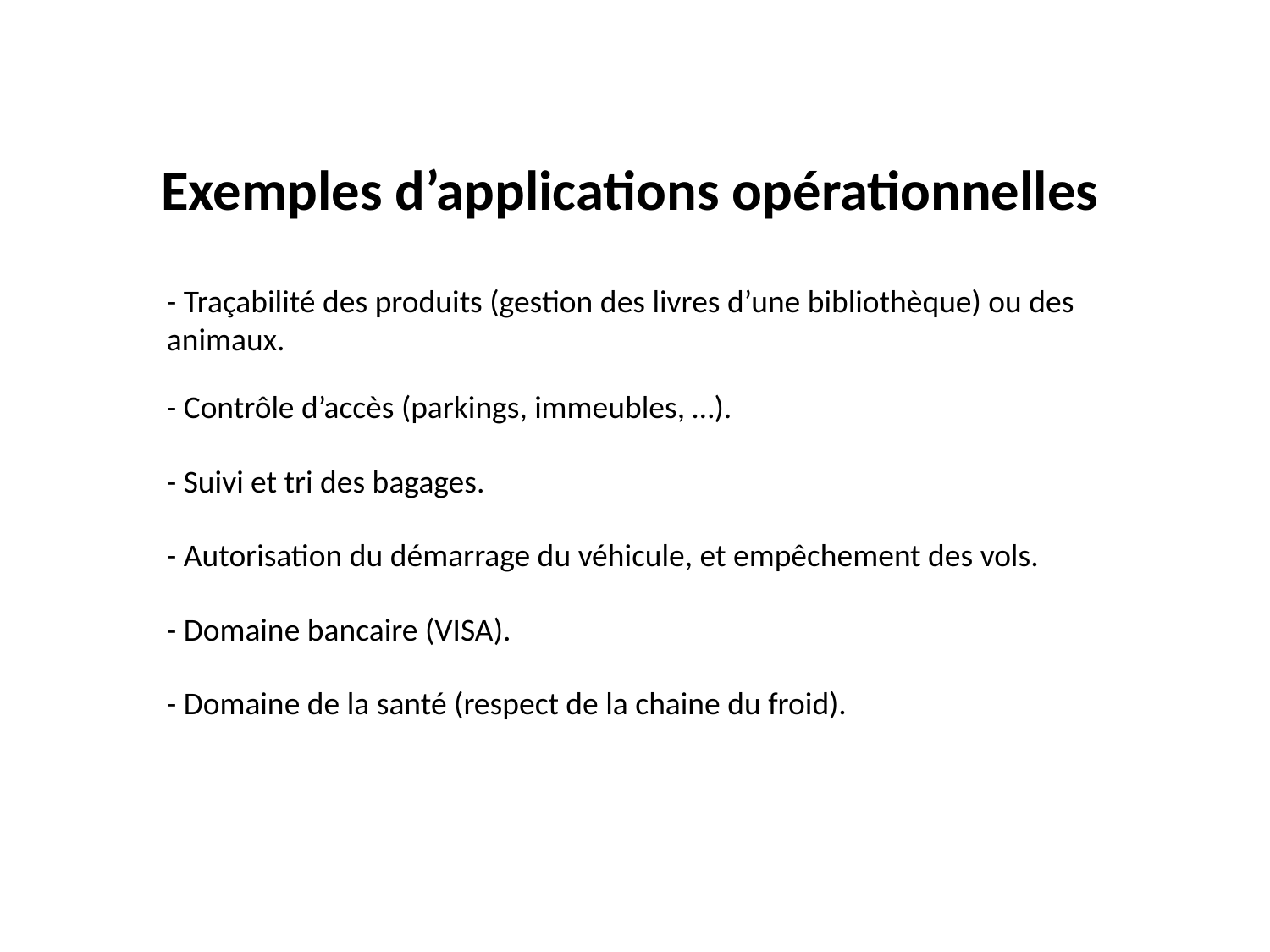

Exemples d’applications opérationnelles
- Traçabilité des produits (gestion des livres d’une bibliothèque) ou des animaux.
- Contrôle d’accès (parkings, immeubles, …).
- Suivi et tri des bagages.
- Autorisation du démarrage du véhicule, et empêchement des vols.
- Domaine bancaire (VISA).
- Domaine de la santé (respect de la chaine du froid).